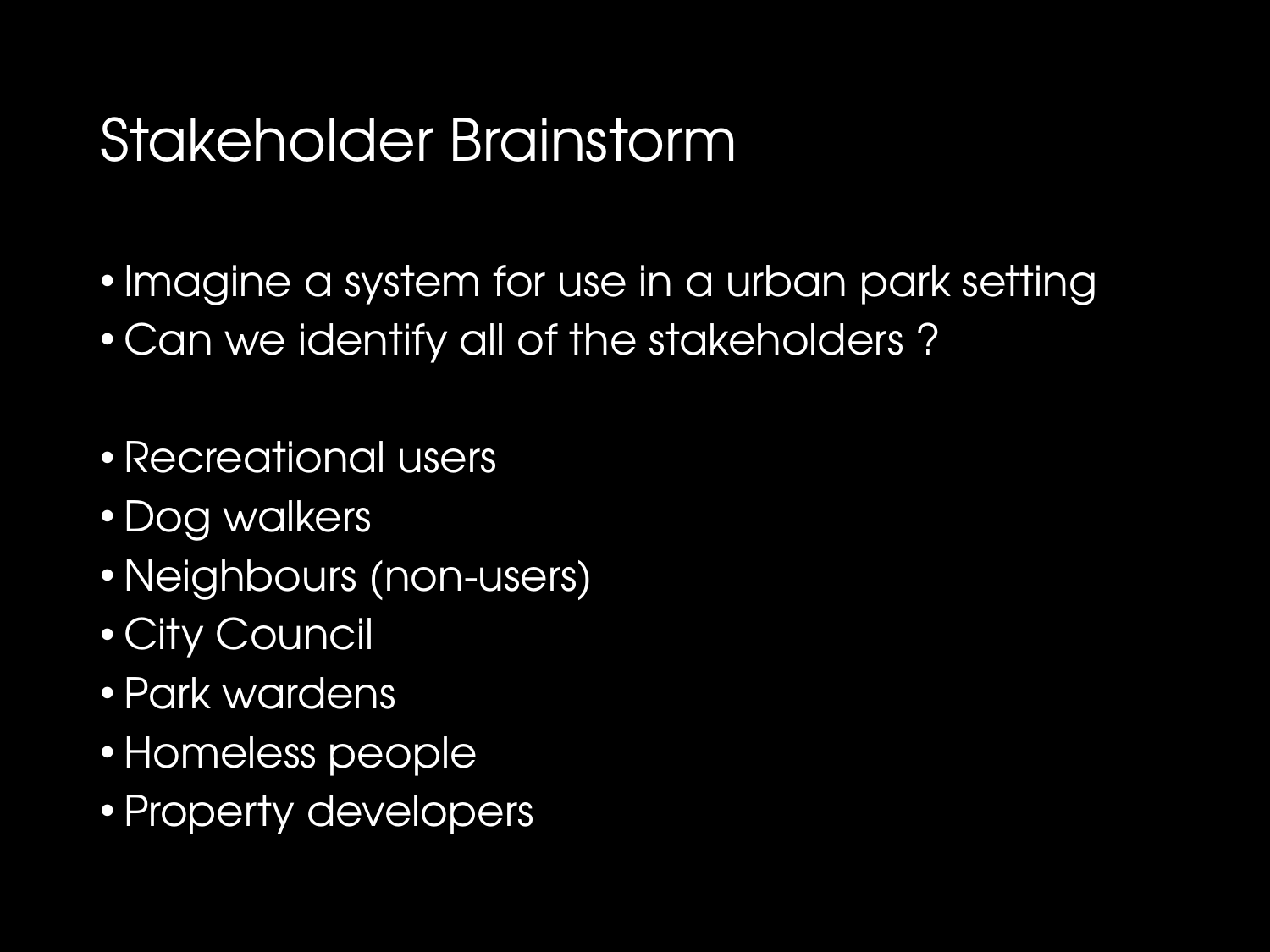

# Stakeholder Brainstorm
Imagine a system for use in a urban park setting
Can we identify all of the stakeholders ?

Recreational users
Dog walkers
Neighbours (non-users)
City Council
Park wardens
Homeless people
Property developers